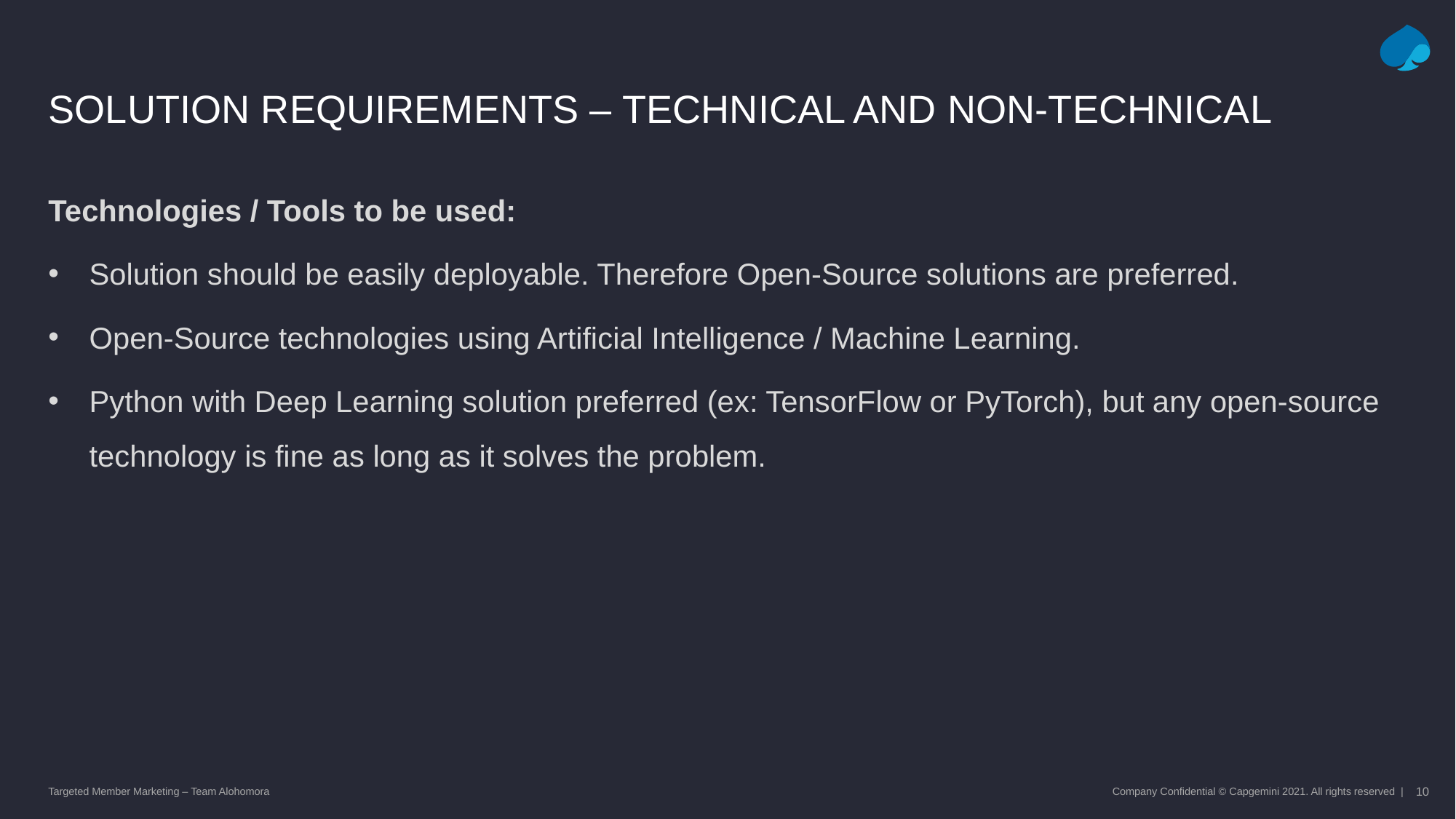

# SOLUTION REQUIREMENTS – TECHNICAL and NON-TECHNICAL
Technologies / Tools to be used:
Solution should be easily deployable. Therefore Open-Source solutions are preferred.
Open-Source technologies using Artificial Intelligence / Machine Learning.
Python with Deep Learning solution preferred (ex: TensorFlow or PyTorch), but any open-source technology is fine as long as it solves the problem.